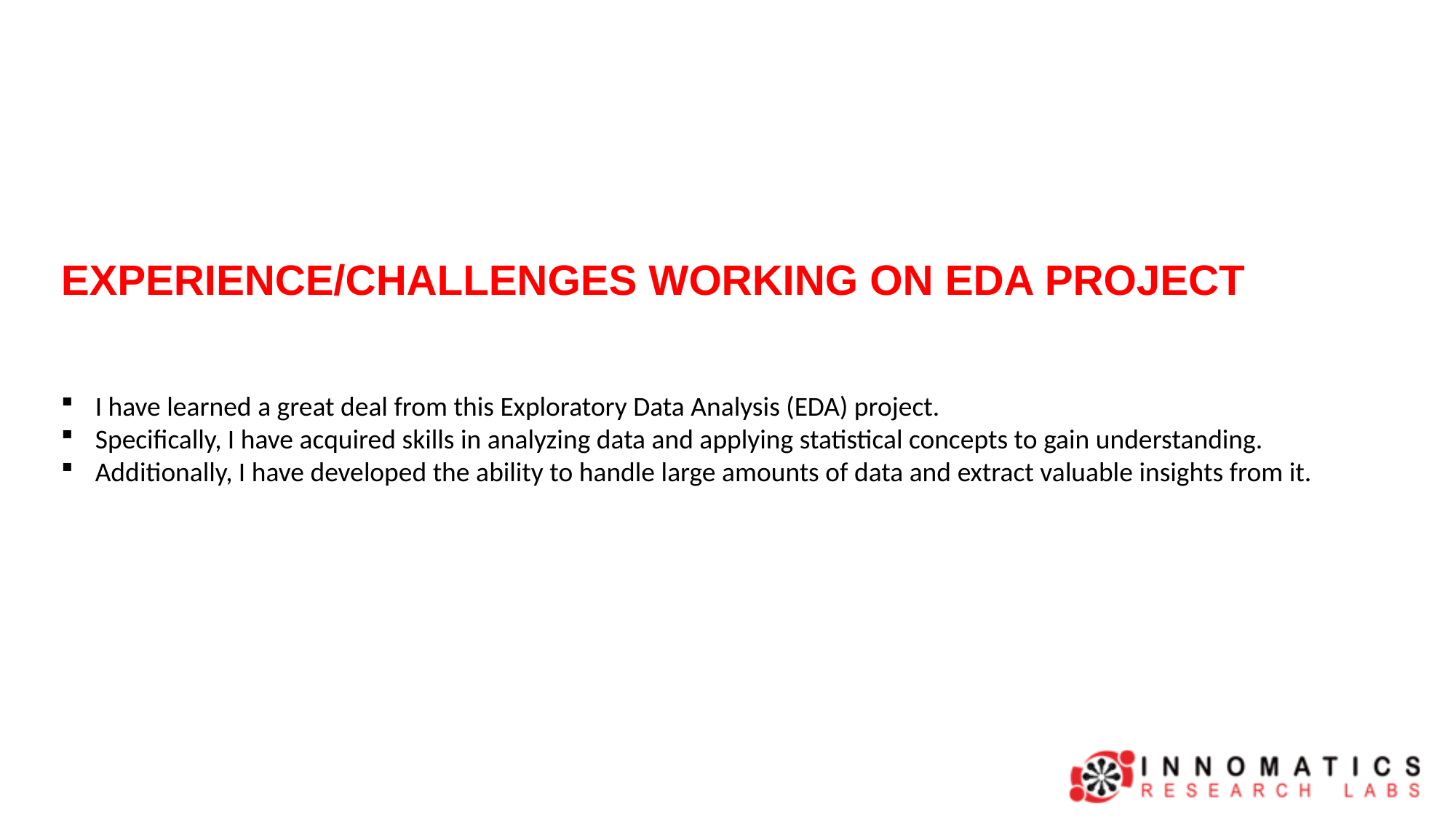

EXPERIENCE/CHALLENGES WORKING ON EDA PROJECT
I have learned a great deal from this Exploratory Data Analysis (EDA) project.
Specifically, I have acquired skills in analyzing data and applying statistical concepts to gain understanding.
Additionally, I have developed the ability to handle large amounts of data and extract valuable insights from it.